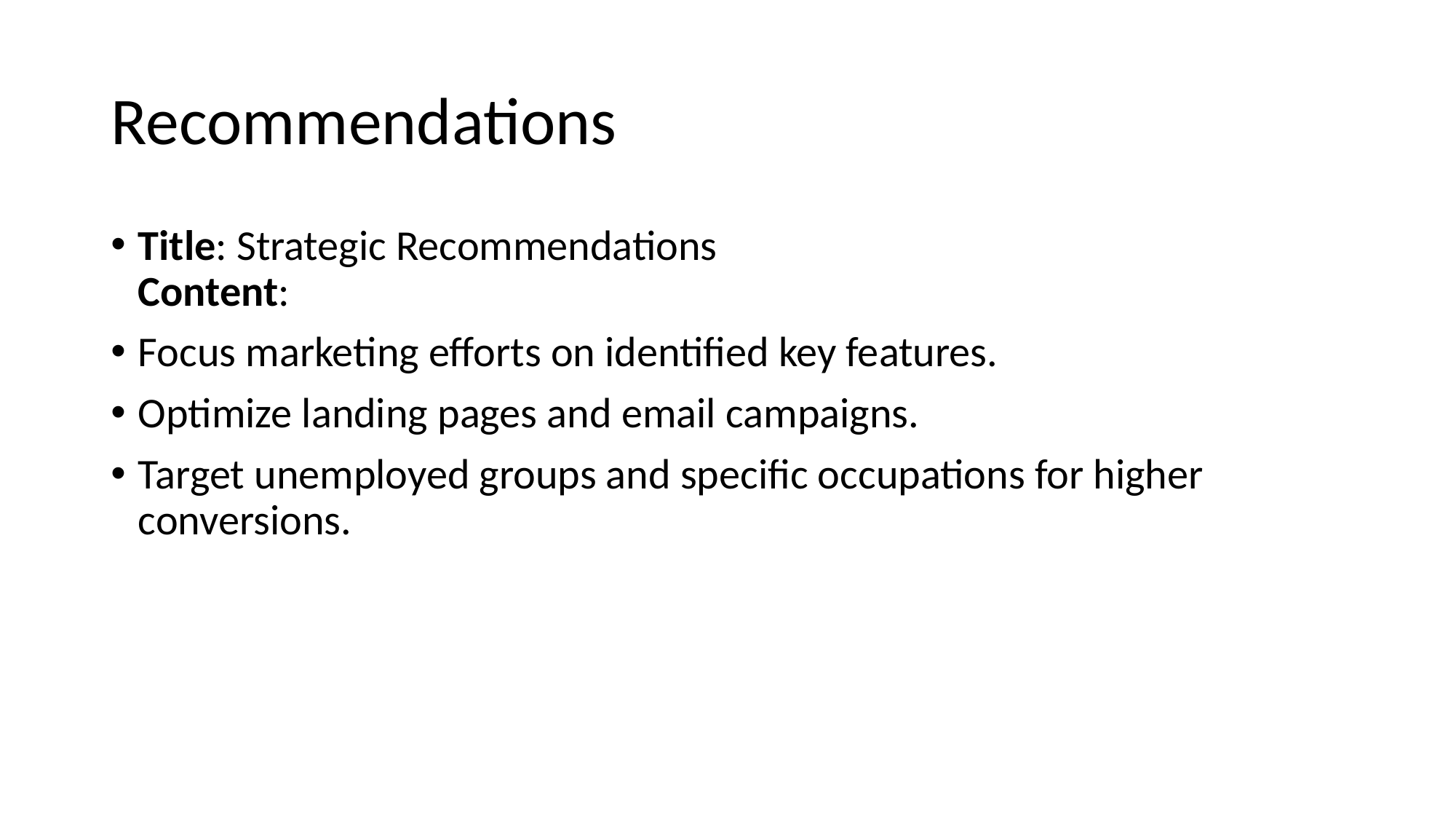

# Recommendations
Title: Strategic Recommendations
Content:
Focus marketing efforts on identified key features.
Optimize landing pages and email campaigns.
Target unemployed groups and specific occupations for higher conversions.